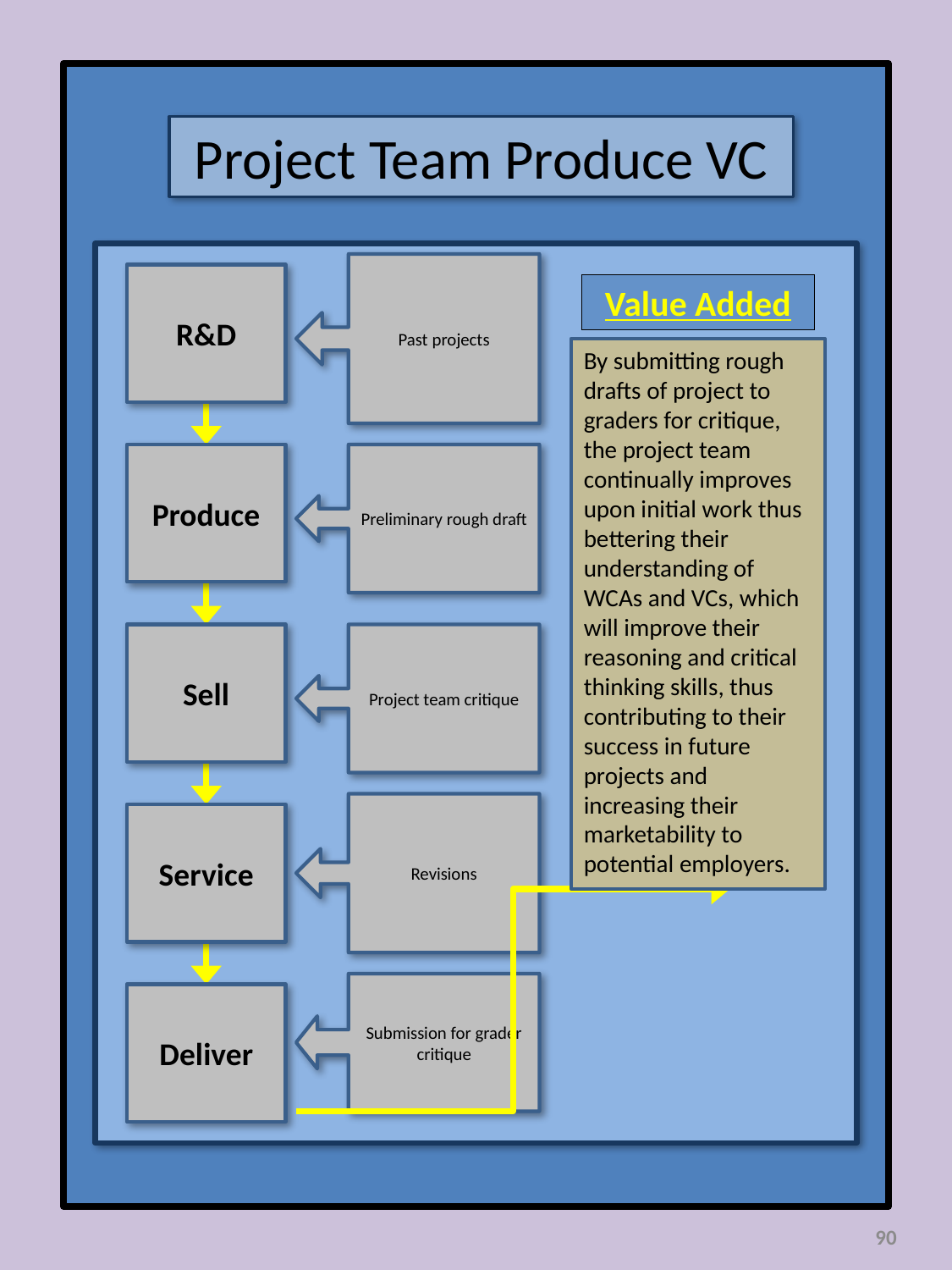

Project Team Produce VC

Past projects
R&D
Value Added
By submitting rough drafts of project to graders for critique, the project team continually improves upon initial work thus bettering their understanding of WCAs and VCs, which will improve their reasoning and critical thinking skills, thus contributing to their success in future projects and increasing their marketability to potential employers.
Produce
Preliminary rough draft
Sell
Project team critique
Revisions
Service
Submission for grader critique
Deliver
90